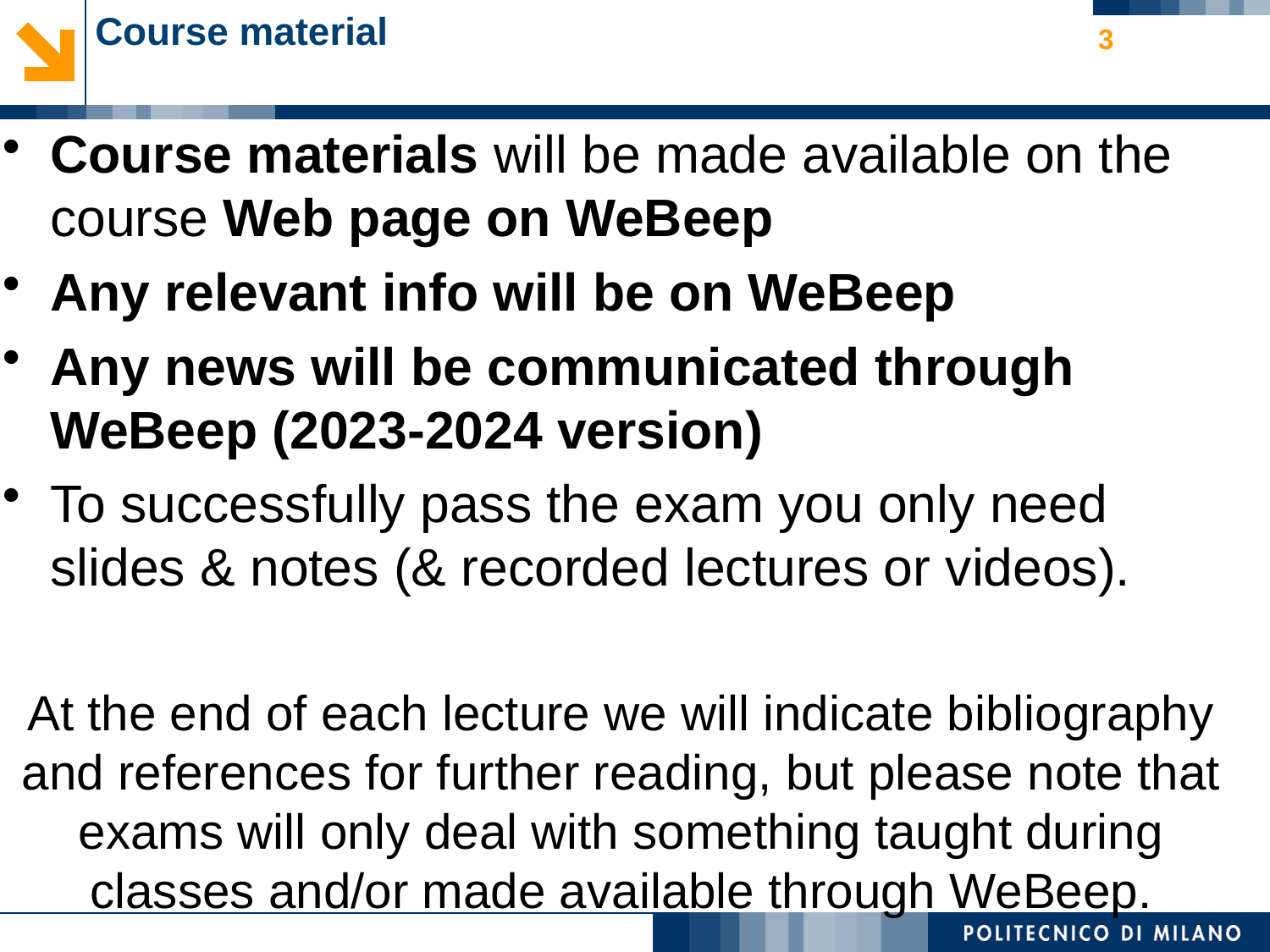

# Course material
3
Course materials will be made available on the course Web page on WeBeep
Any relevant info will be on WeBeep
Any news will be communicated through WeBeep (2023-2024 version)
To successfully pass the exam you only need slides & notes (& recorded lectures or videos).

At the end of each lecture we will indicate bibliography and references for further reading, but please note that exams will only deal with something taught during classes and/or made available through WeBeep.